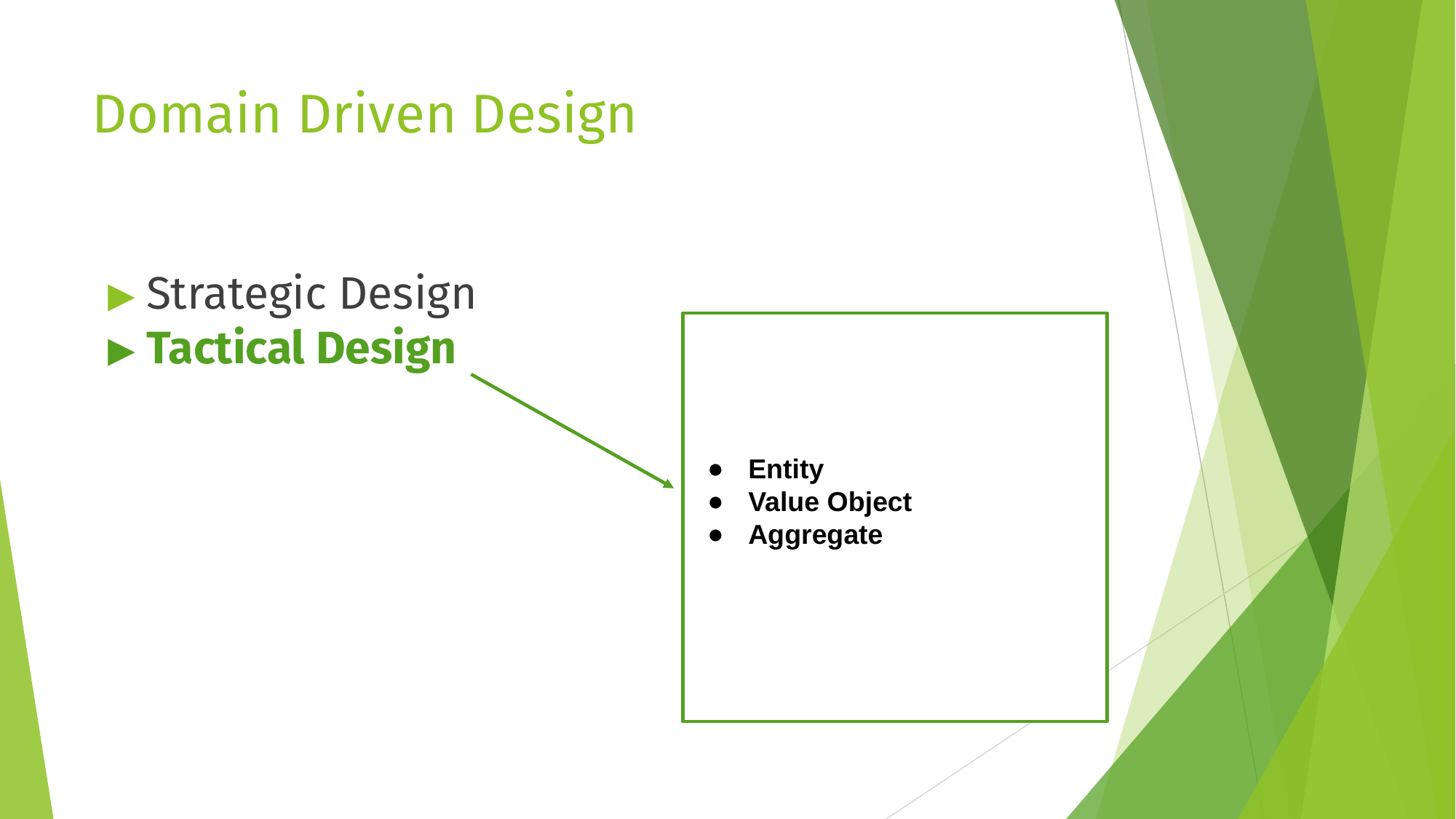

# Domain Driven Design
Strategic Design
Tactical Design
Entity
Value Object
Aggregate